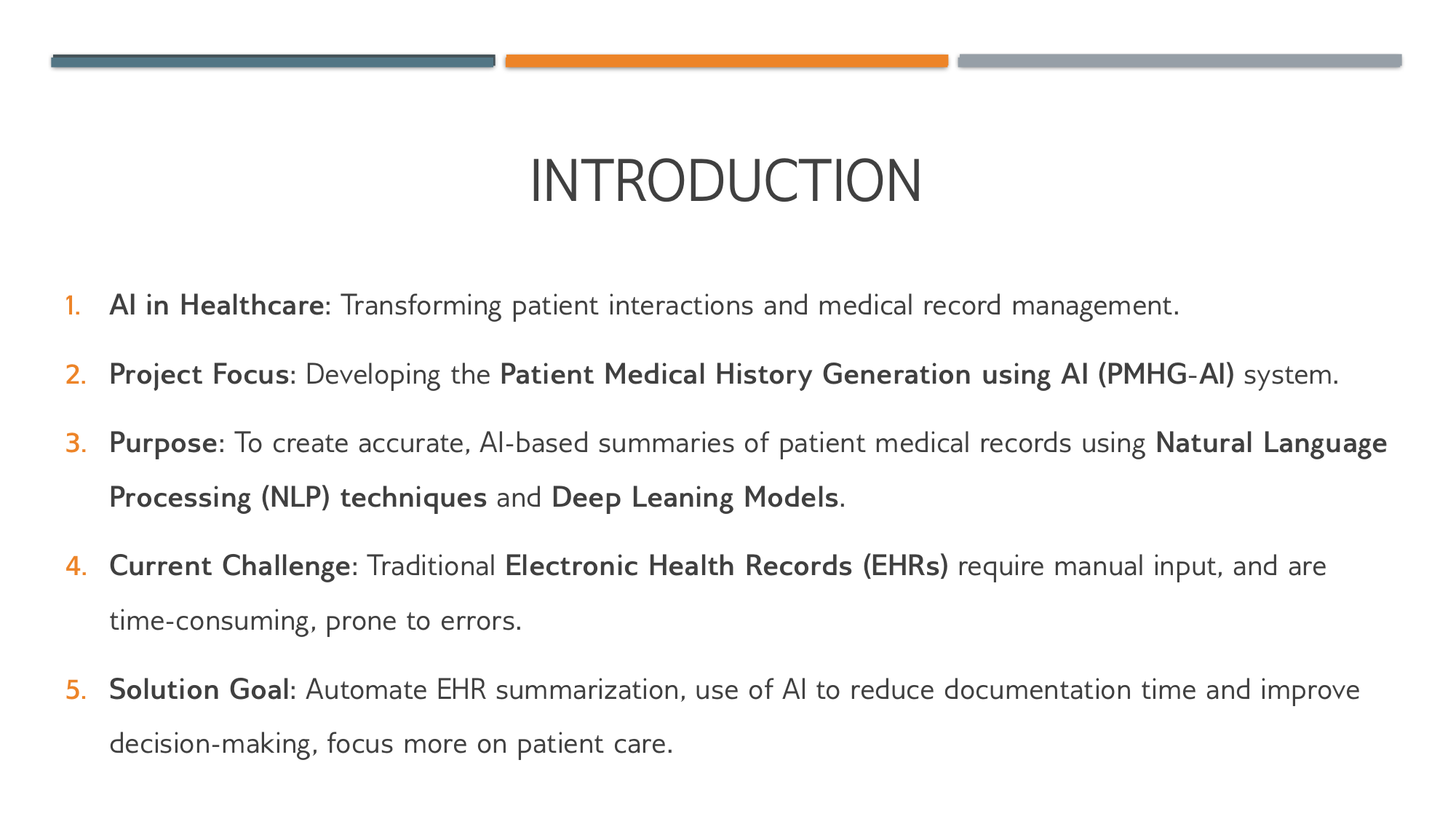

# INTRODUCTION
AI in Healthcare: Transforming patient interactions and medical record management.
Project Focus: Developing the Patient Medical History Generation using AI (PMHG-AI) system.
Purpose: To create accurate, AI-based summaries of patient medical records using Natural Language Processing (NLP) techniques and Deep Leaning Models.
Current Challenge: Traditional Electronic Health Records (EHRs) require manual input, and are time-consuming, prone to errors.
Solution Goal: Automate EHR summarization, use of AI to reduce documentation time and improve decision-making, focus more on patient care.